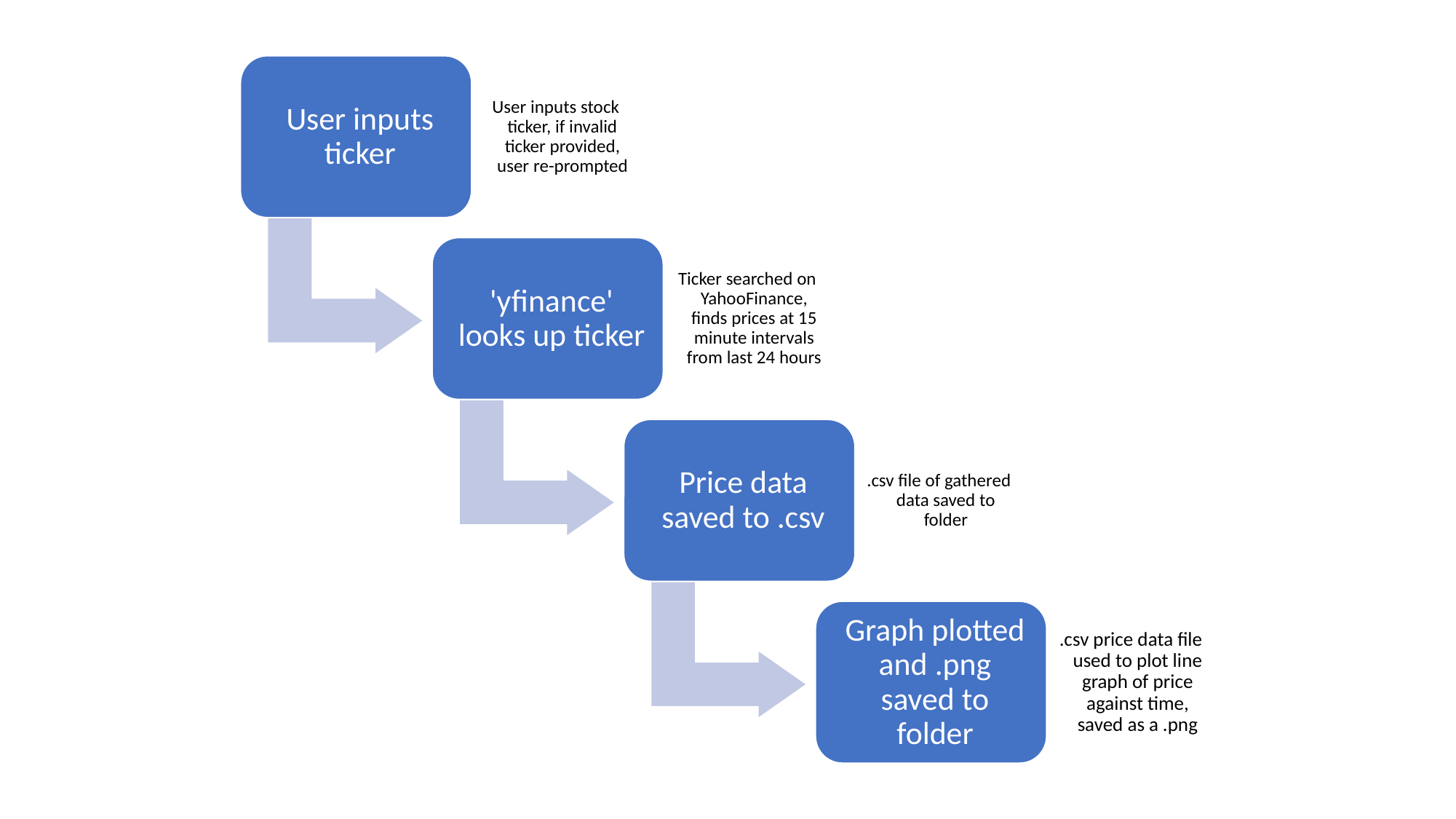

User inputs ticker
User inputs stock ticker, if invalid ticker provided, user re-prompted
'yfinance' looks up ticker
Ticker searched on YahooFinance, finds prices at 15 minute intervals from last 24 hours
Price data saved to .csv
.csv file of gathered data saved to folder
Graph plotted and .png saved to folder
.csv price data file used to plot line graph of price against time, saved as a .png